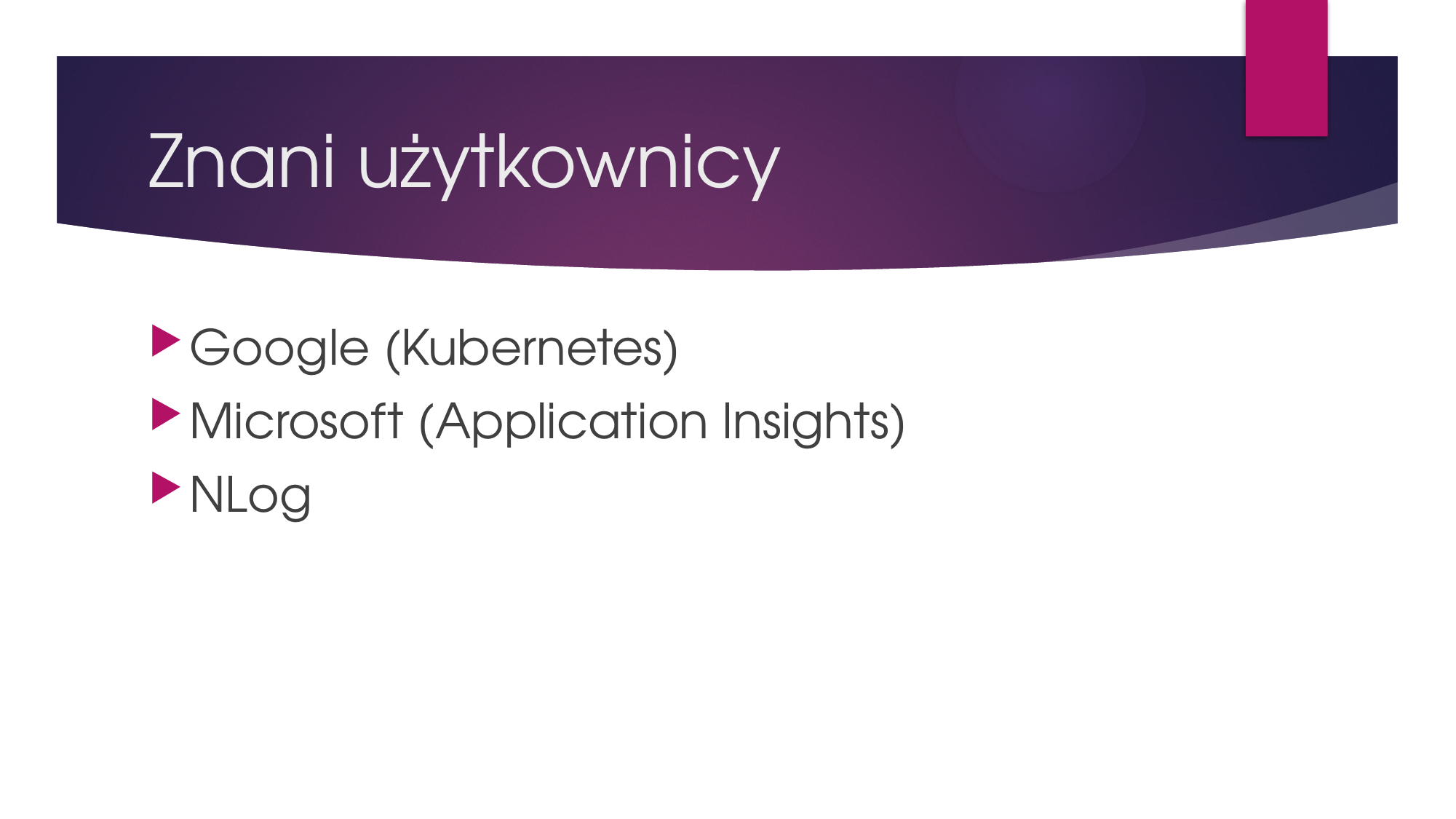

# Znani użytkownicy
Google (Kubernetes)
Microsoft (Application Insights)
NLog